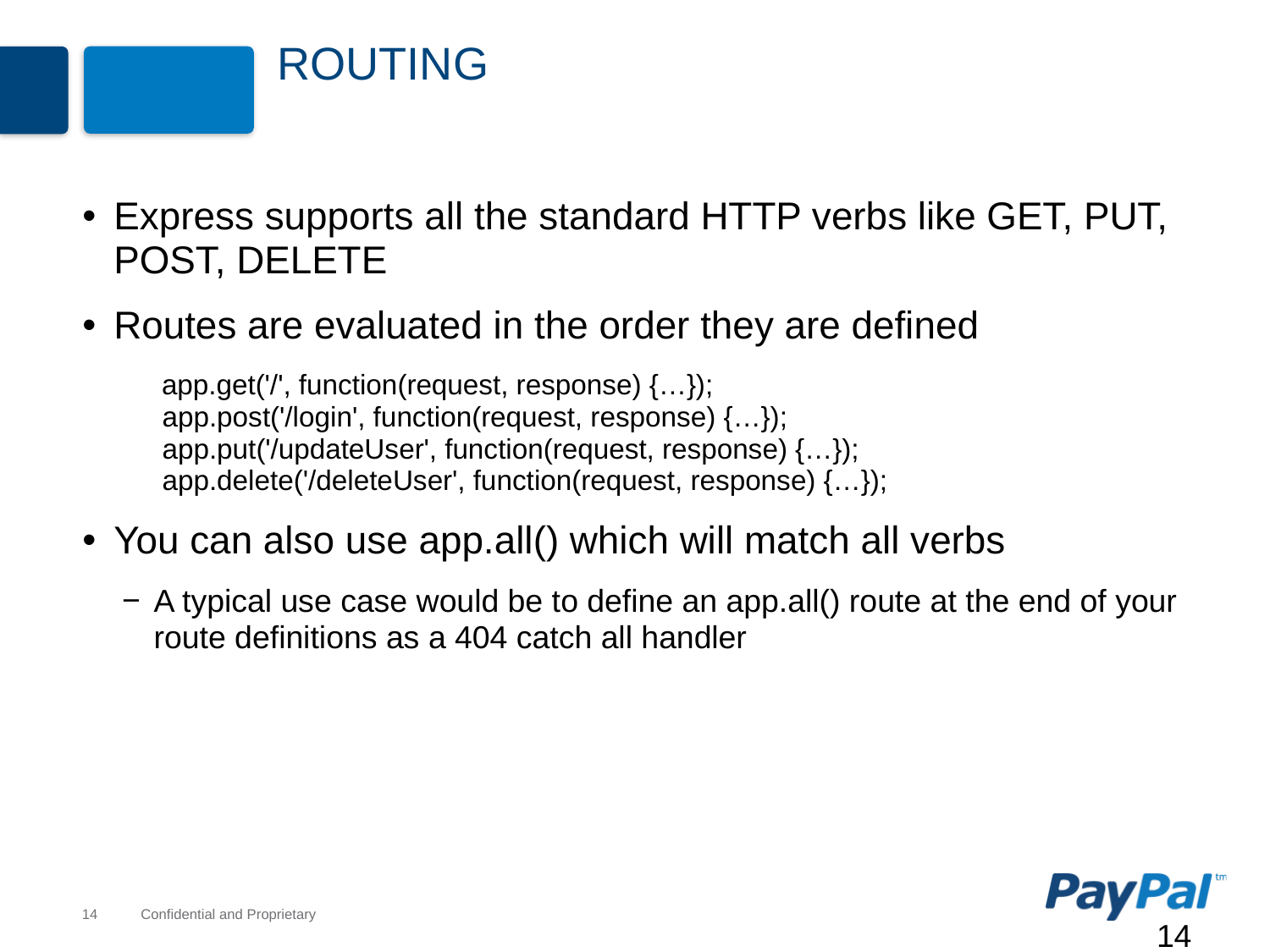

# Routing
Express supports all the standard HTTP verbs like GET, PUT, POST, DELETE
Routes are evaluated in the order they are defined
app.get('/', function(request, response) {…});
app.post('/login', function(request, response) {…});
app.put('/updateUser', function(request, response) {…});
app.delete('/deleteUser', function(request, response) {…});
You can also use app.all() which will match all verbs
A typical use case would be to define an app.all() route at the end of your route definitions as a 404 catch all handler

14